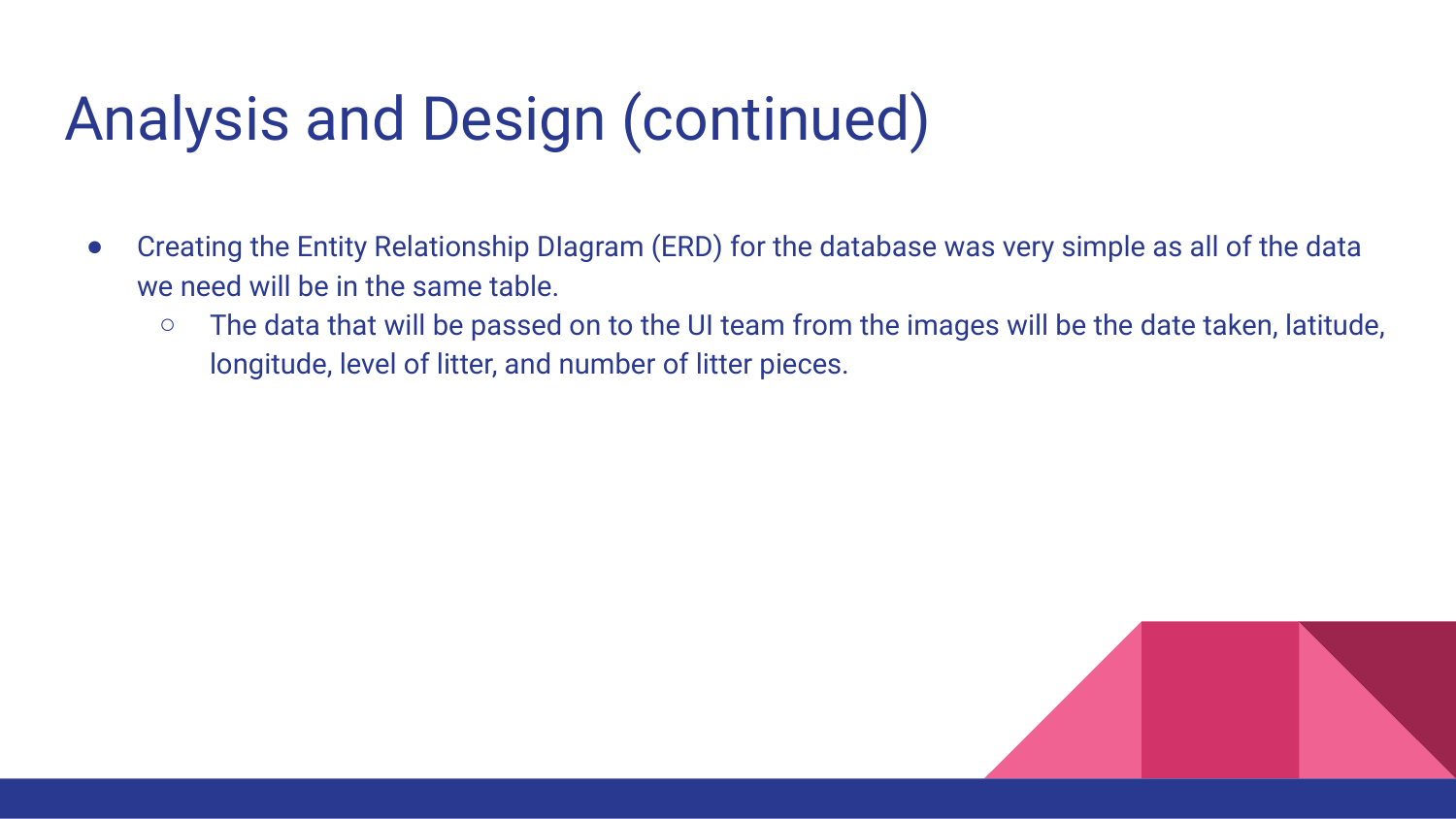

# Analysis and Design (continued)
Creating the Entity Relationship DIagram (ERD) for the database was very simple as all of the data we need will be in the same table.
The data that will be passed on to the UI team from the images will be the date taken, latitude, longitude, level of litter, and number of litter pieces.